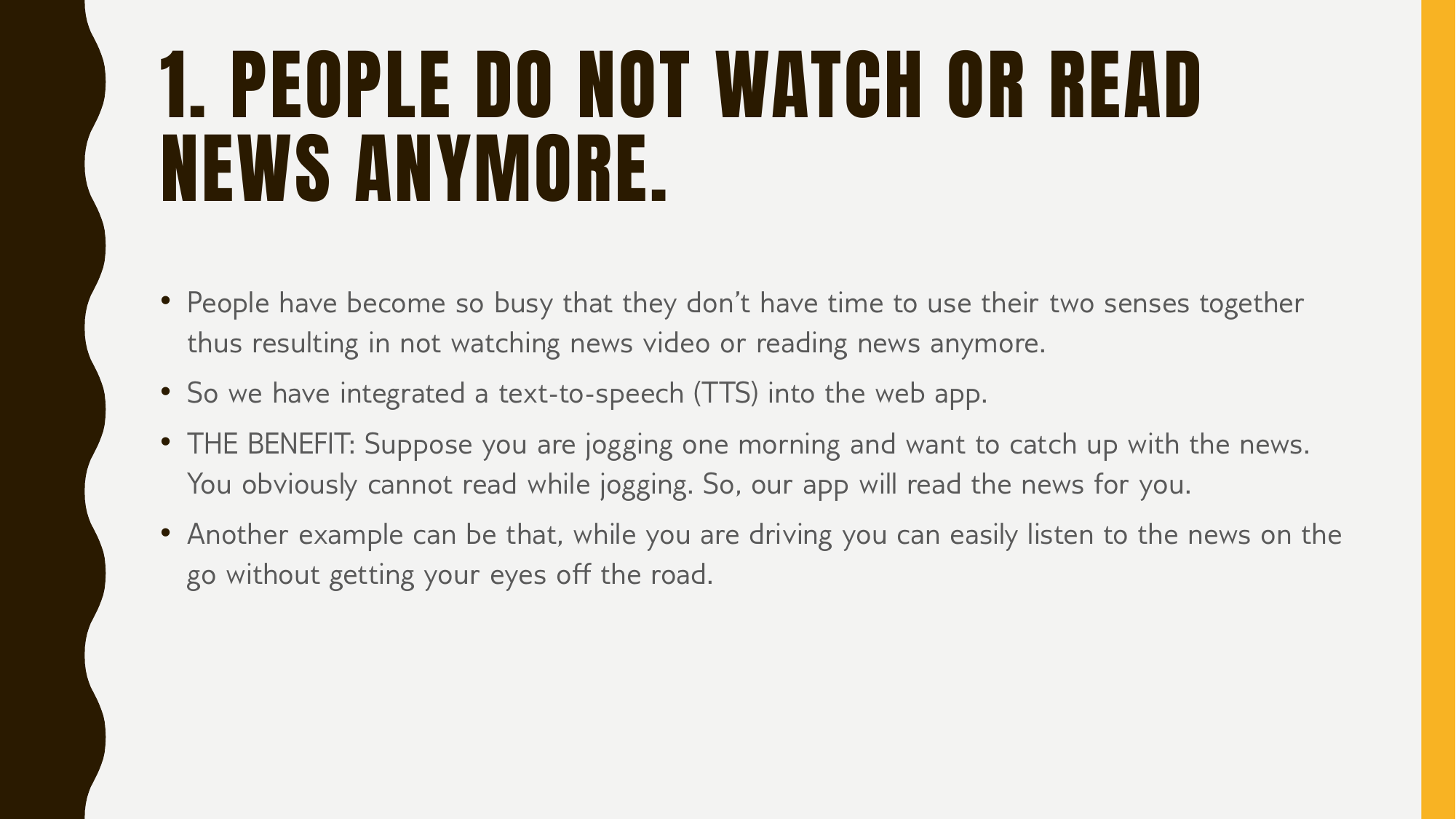

# 1. people do not watch or read news anymore.
People have become so busy that they don’t have time to use their two senses together thus resulting in not watching news video or reading news anymore.
So we have integrated a text-to-speech (TTS) into the web app.
THE BENEFIT: Suppose you are jogging one morning and want to catch up with the news. You obviously cannot read while jogging. So, our app will read the news for you.
Another example can be that, while you are driving you can easily listen to the news on the go without getting your eyes off the road.